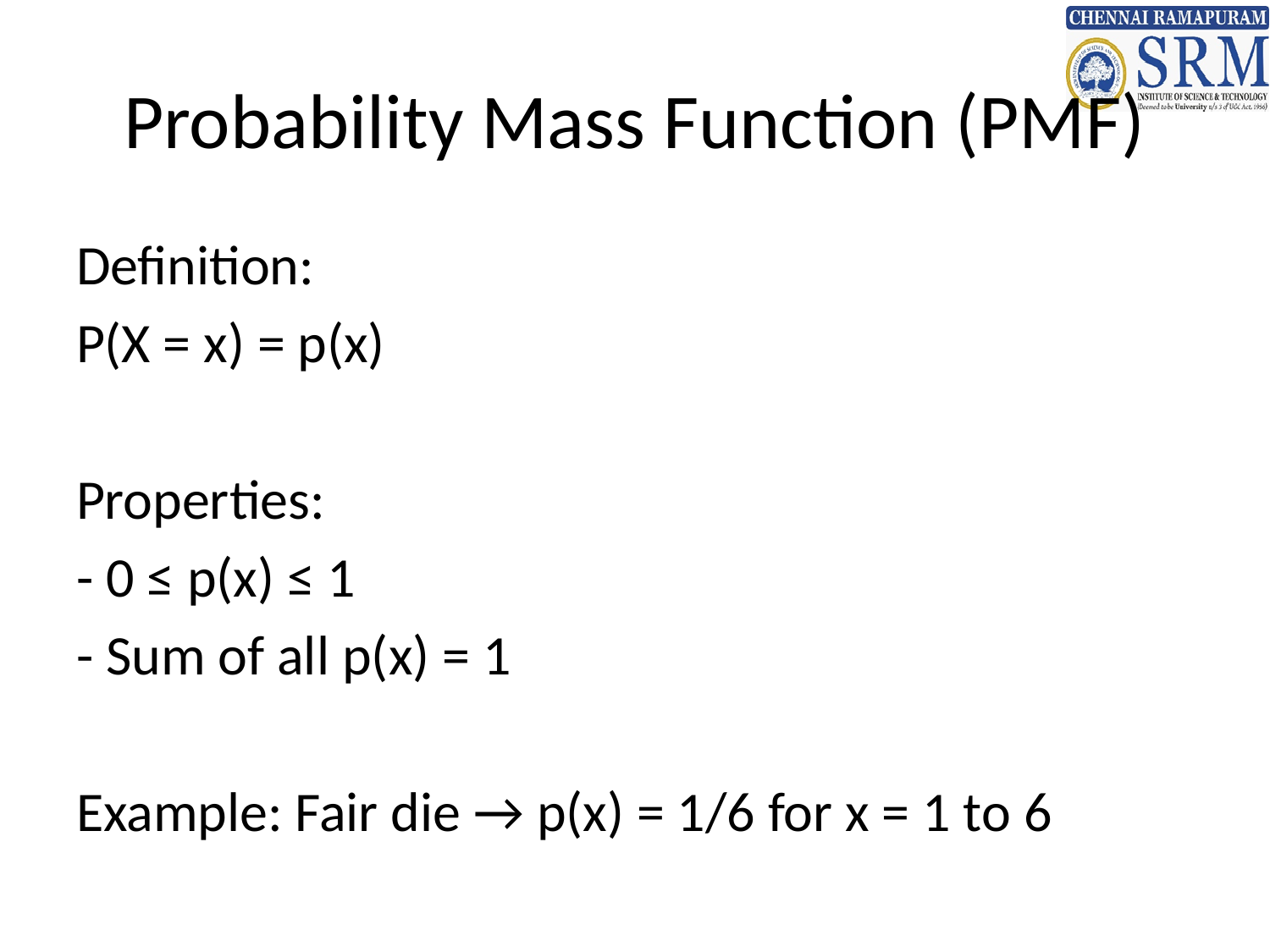

# Probability Mass Function (PMF)
Definition:
P(X = x) = p(x)

Properties:
- 0 ≤ p(x) ≤ 1
- Sum of all p(x) = 1

Example: Fair die → p(x) = 1/6 for x = 1 to 6